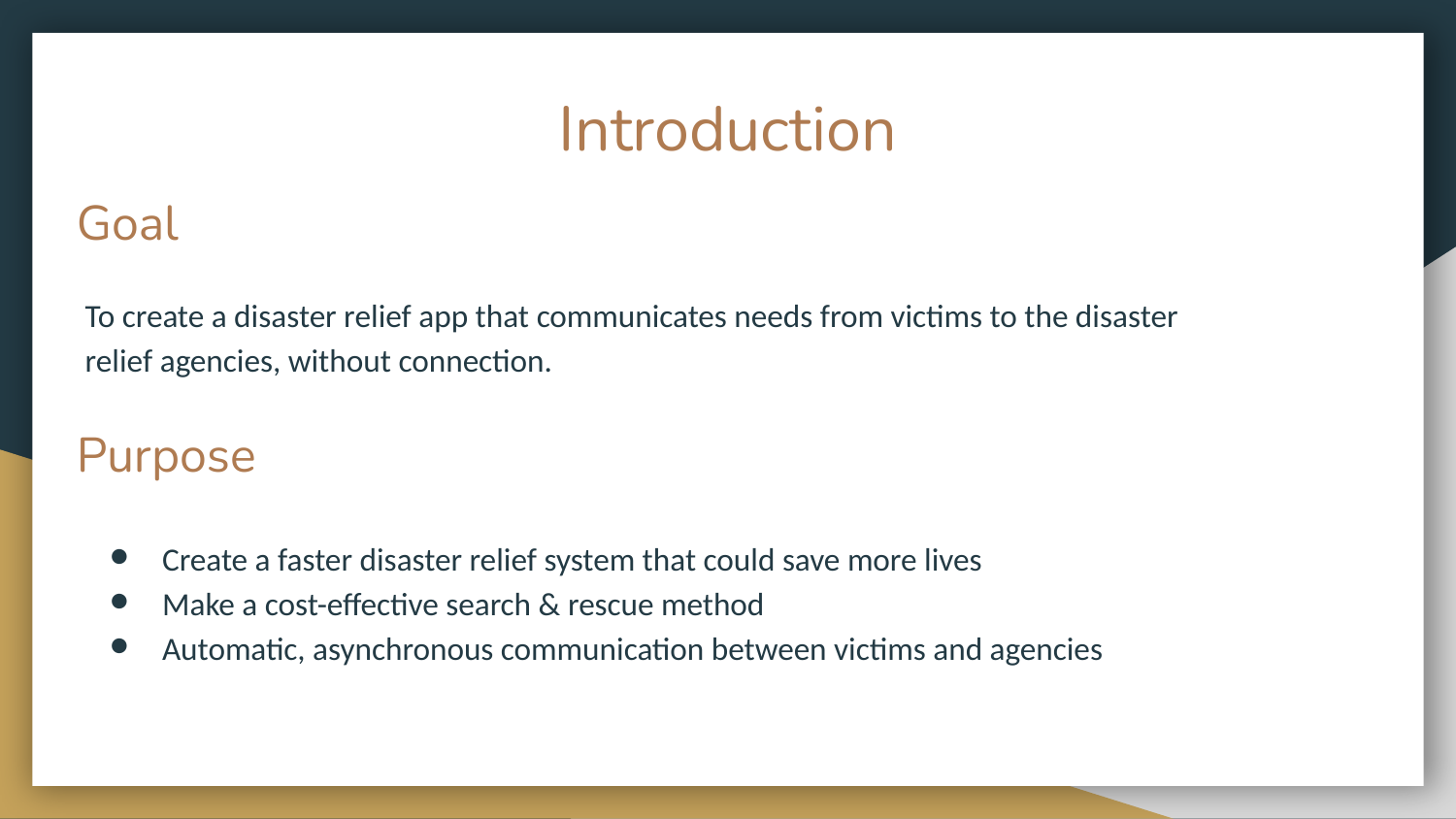

Introduction
Goal
To create a disaster relief app that communicates needs from victims to the disaster relief agencies, without connection.
Purpose
Create a faster disaster relief system that could save more lives
Make a cost-effective search & rescue method
Automatic, asynchronous communication between victims and agencies